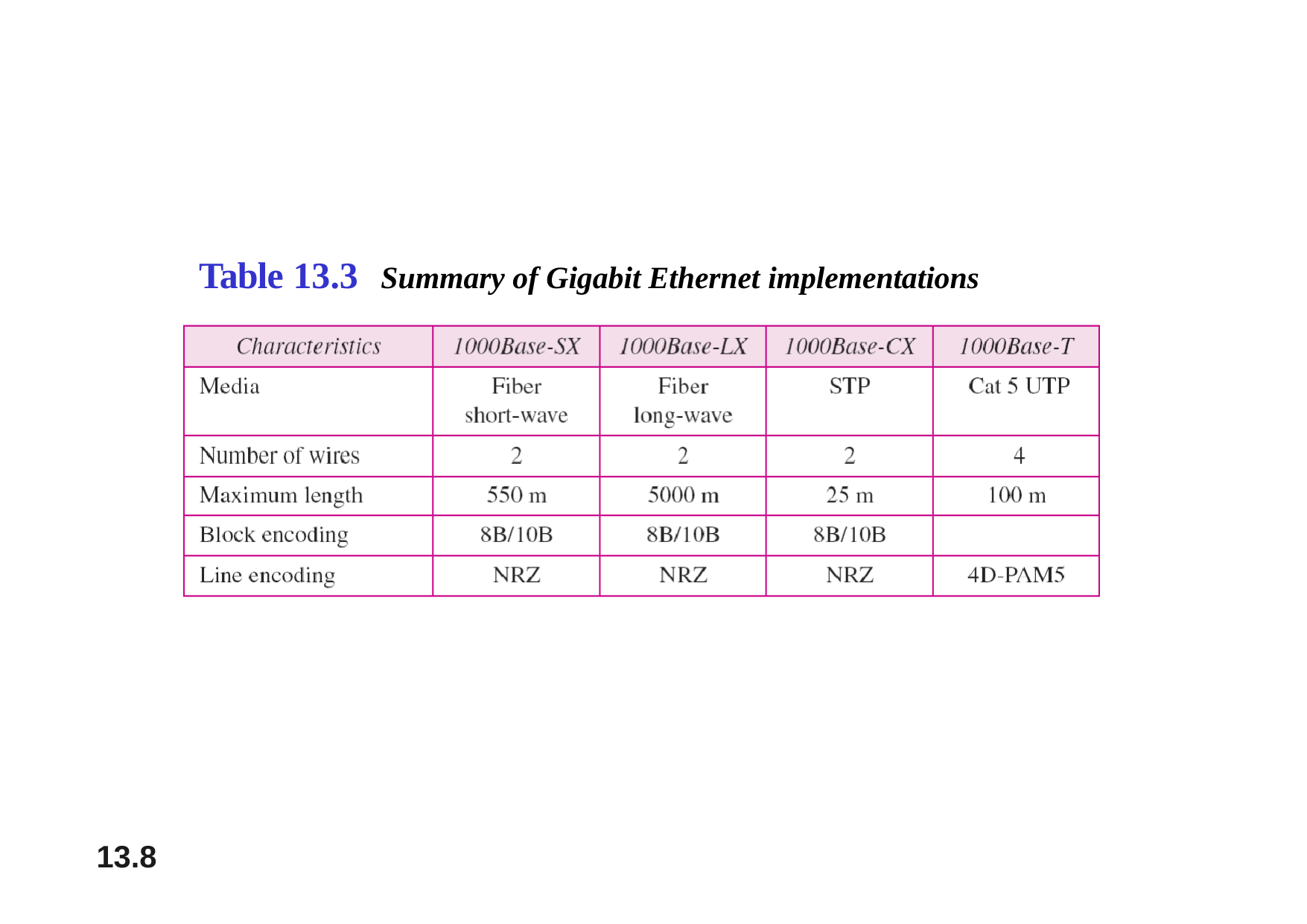

# Table 13.3	Summary of Gigabit Ethernet implementations

13.8